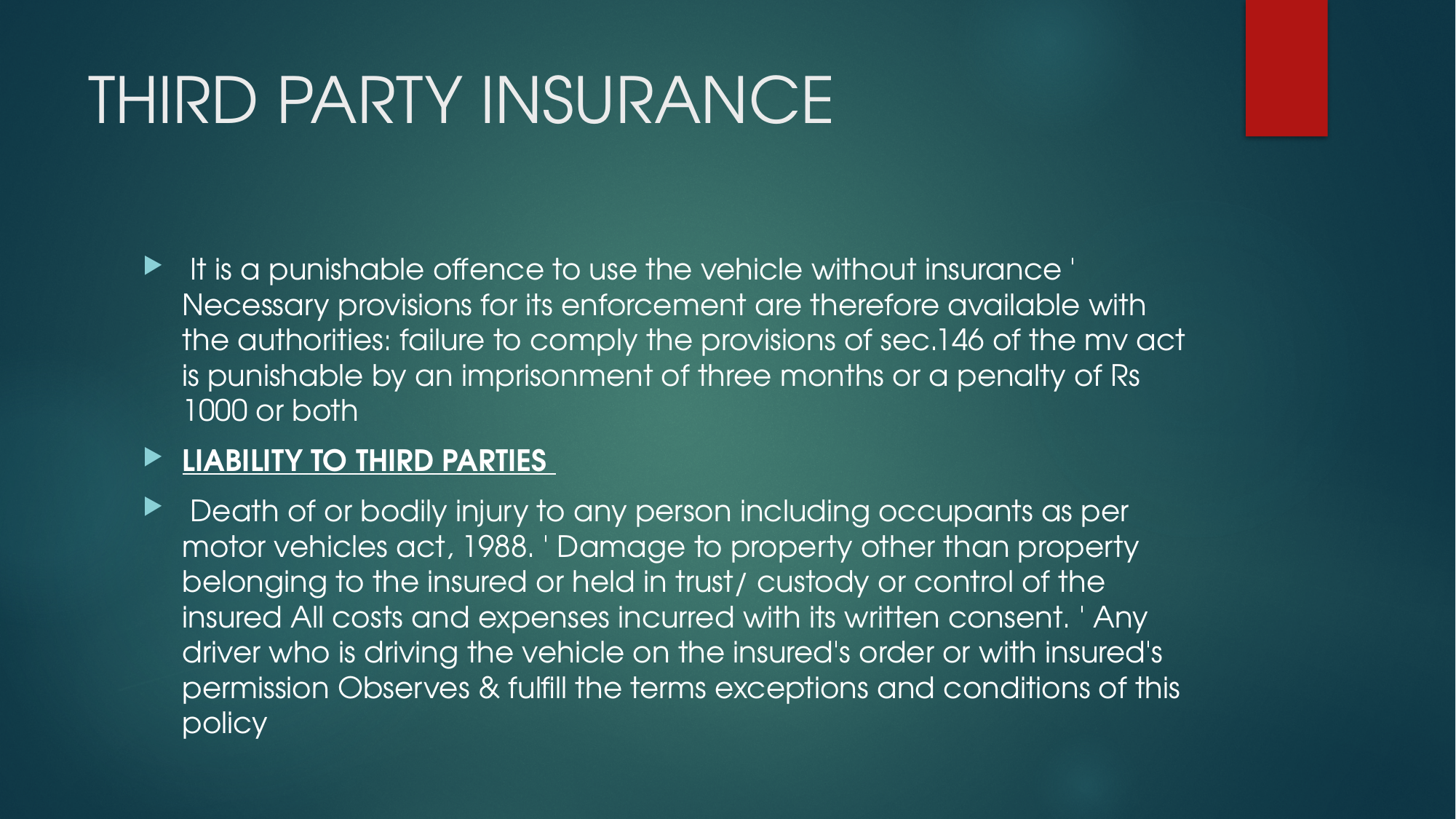

# THIRD PARTY INSURANCE
 It is a punishable offence to use the vehicle without insurance ' Necessary provisions for its enforcement are therefore available with the authorities: failure to comply the provisions of sec.146 of the mv act is punishable by an imprisonment of three months or a penalty of Rs 1000 or both
LIABILITY TO THIRD PARTIES
 Death of or bodily injury to any person including occupants as per motor vehicles act, 1988. ' Damage to property other than property belonging to the insured or held in trust/ custody or control of the insured All costs and expenses incurred with its written consent. ' Any driver who is driving the vehicle on the insured's order or with insured's permission Observes & fulfill the terms exceptions and conditions of this policy